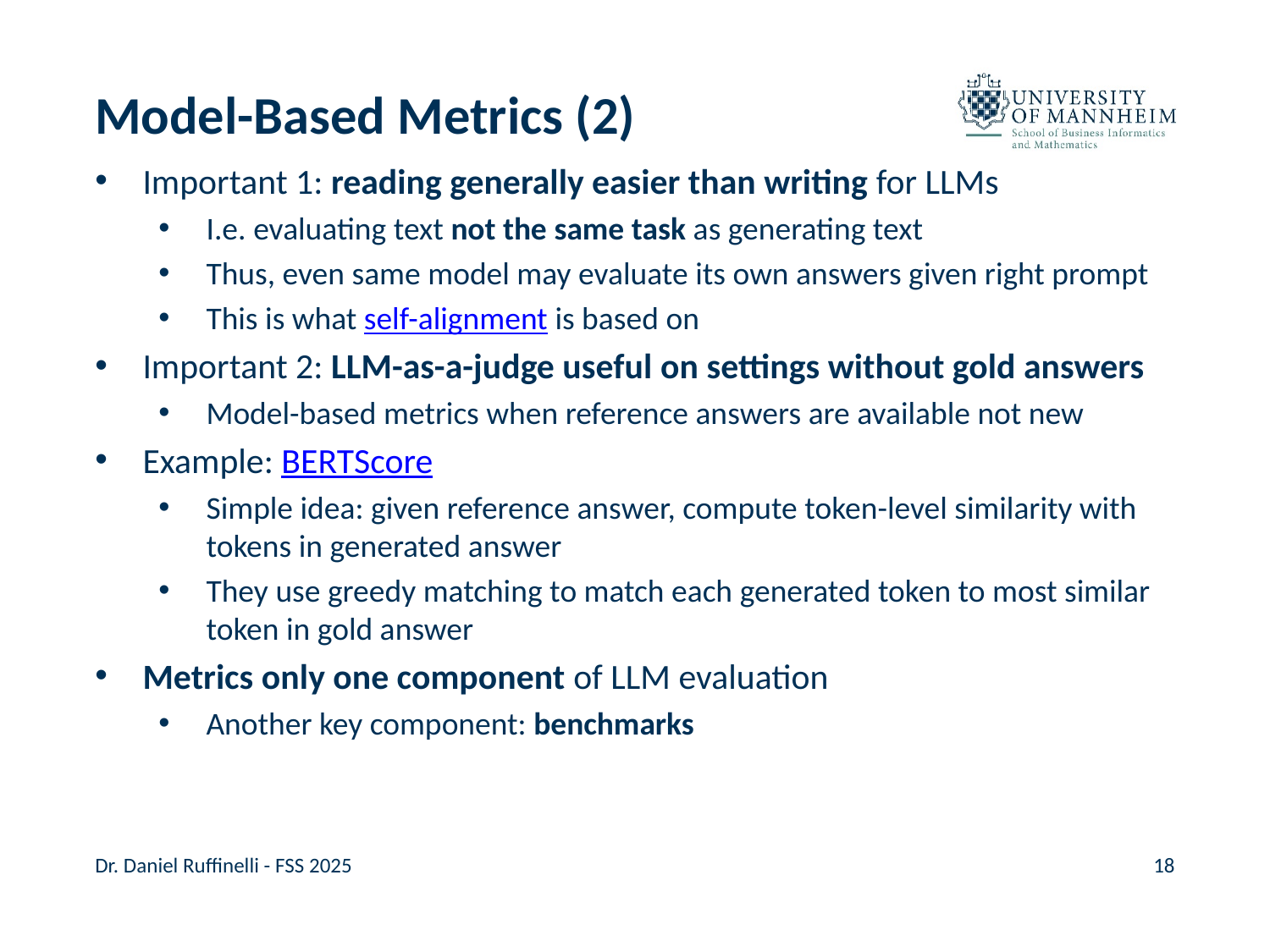

# Model-Based Metrics (2)
Important 1: reading generally easier than writing for LLMs
I.e. evaluating text not the same task as generating text
Thus, even same model may evaluate its own answers given right prompt
This is what self-alignment is based on
Important 2: LLM-as-a-judge useful on settings without gold answers
Model-based metrics when reference answers are available not new
Example: BERTScore
Simple idea: given reference answer, compute token-level similarity with tokens in generated answer
They use greedy matching to match each generated token to most similar token in gold answer
Metrics only one component of LLM evaluation
Another key component: benchmarks

Dr. Daniel Ruffinelli - FSS 2025
18